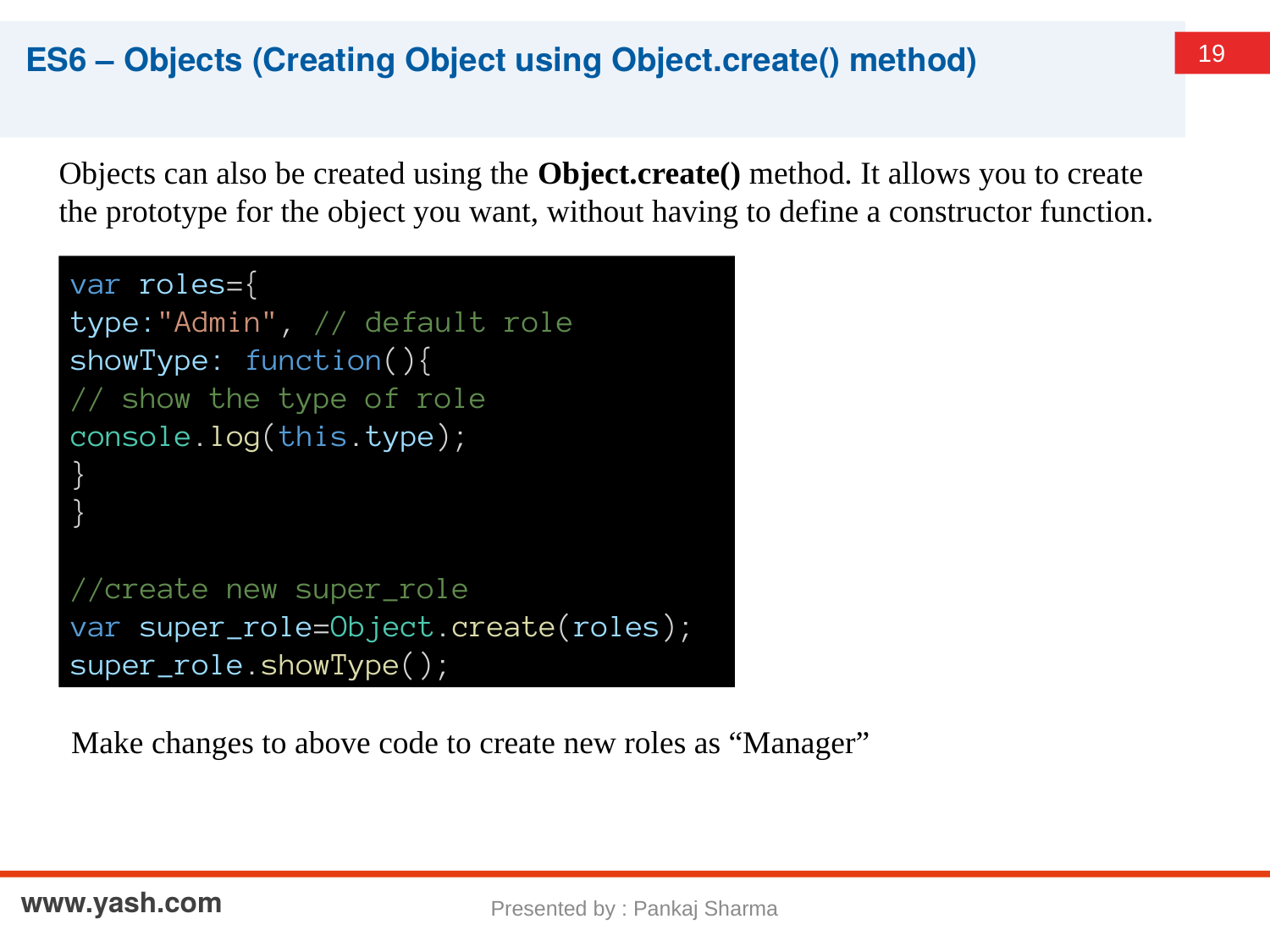

# ES6 – Objects (Creating Object using Object.create() method)
Objects can also be created using the Object.create() method. It allows you to create the prototype for the object you want, without having to define a constructor function.
var roles={
type:"Admin", // default role
showType: function(){
// show the type of role
console.log(this.type);
}
}
//create new super_role
var super_role=Object.create(roles);
super_role.showType();
Make changes to above code to create new roles as “Manager”
Presented by : Pankaj Sharma